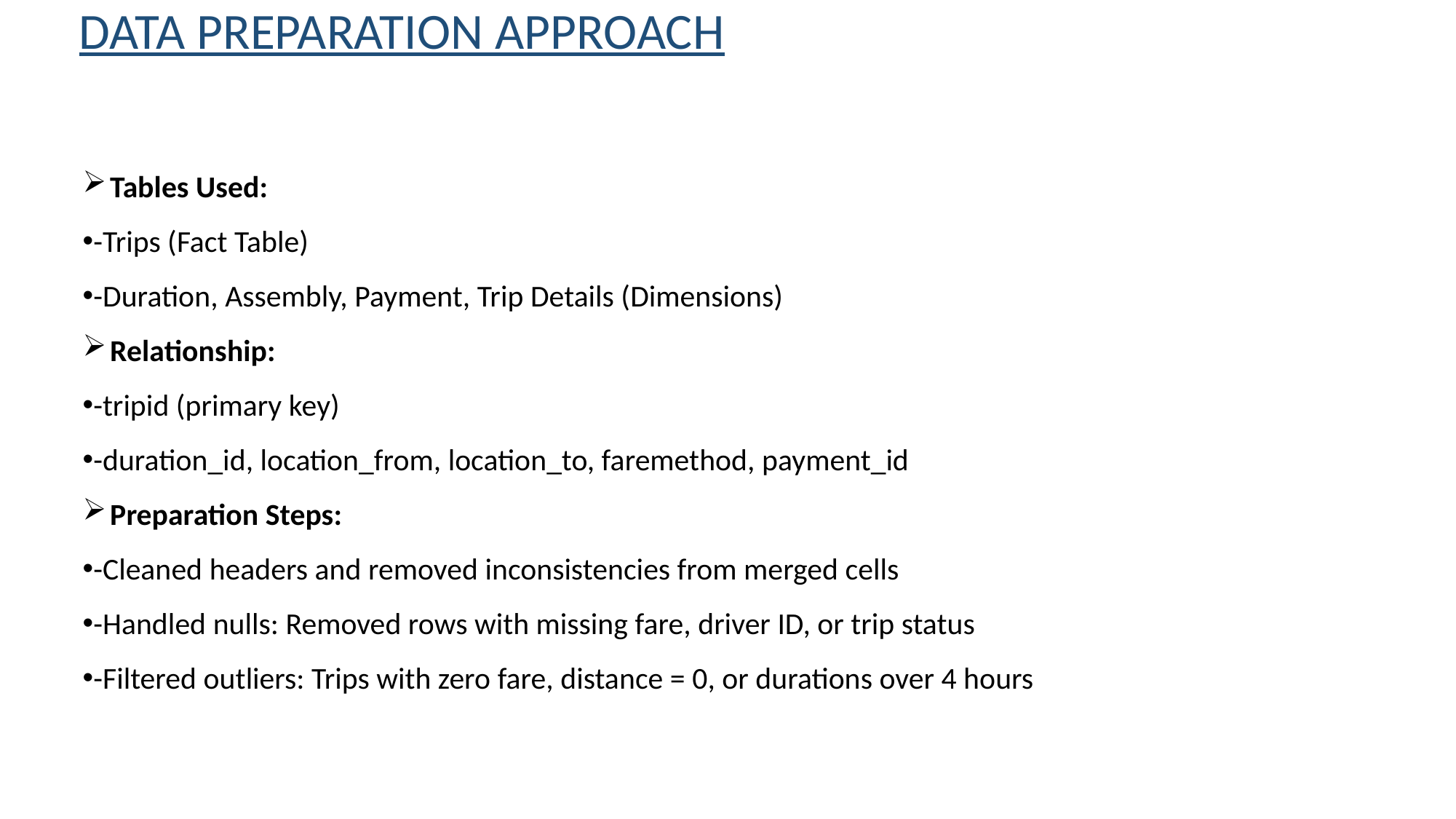

# DATA PREPARATION APPROACH
Tables Used:
-Trips (Fact Table)
-Duration, Assembly, Payment, Trip Details (Dimensions)
Relationship:
-tripid (primary key)
-duration_id, location_from, location_to, faremethod, payment_id
Preparation Steps:
-Cleaned headers and removed inconsistencies from merged cells
-Handled nulls: Removed rows with missing fare, driver ID, or trip status
-Filtered outliers: Trips with zero fare, distance = 0, or durations over 4 hours